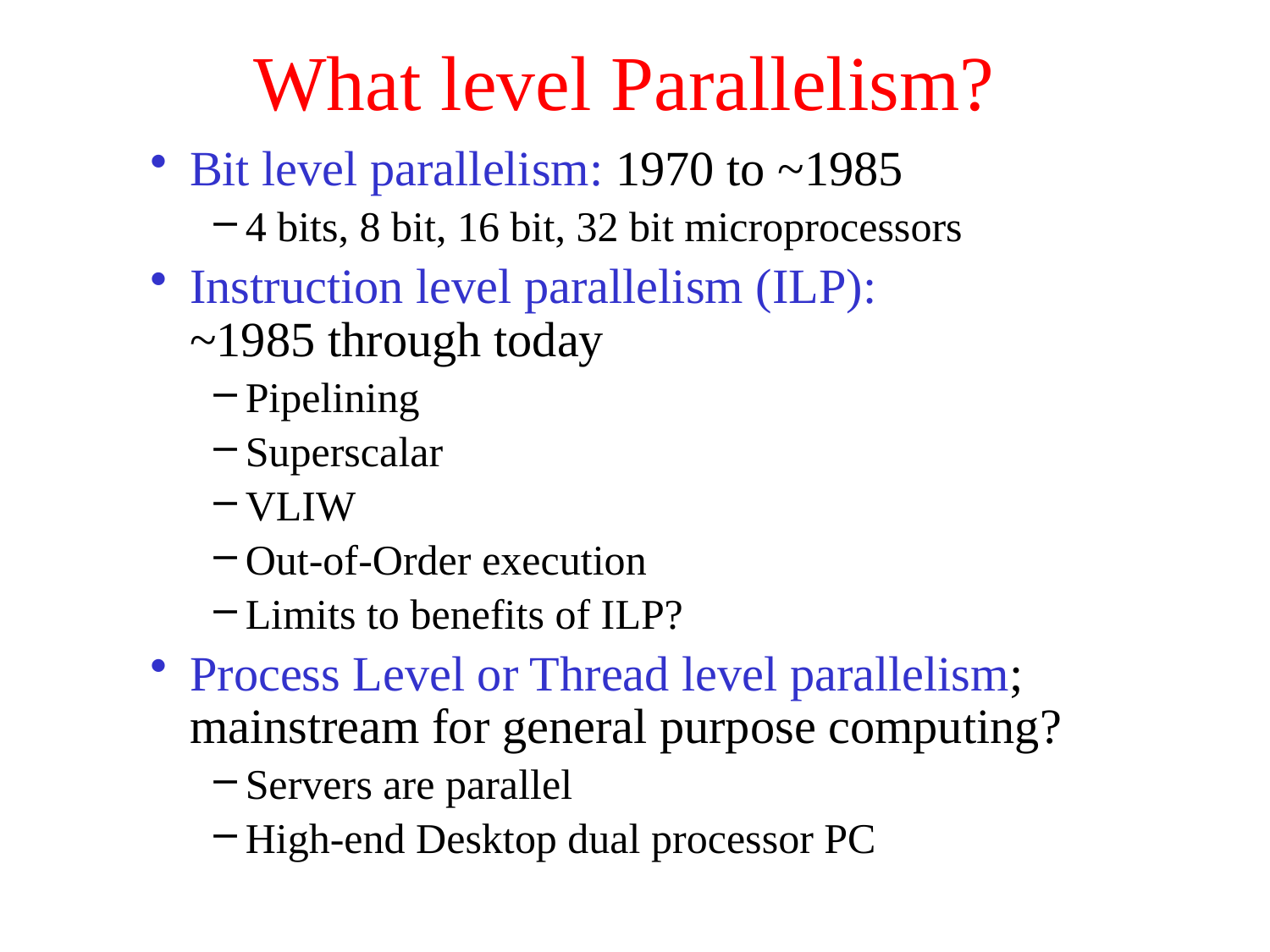

# What level Parallelism?
Bit level parallelism: 1970 to ~1985
4 bits, 8 bit, 16 bit, 32 bit microprocessors
Instruction level parallelism (ILP):
~1985 through today
Pipelining
Superscalar
VLIW
Out-of-Order execution
Limits to benefits of ILP?
Process Level or Thread level parallelism; mainstream for general purpose computing?
Servers are parallel
High-end Desktop dual processor PC